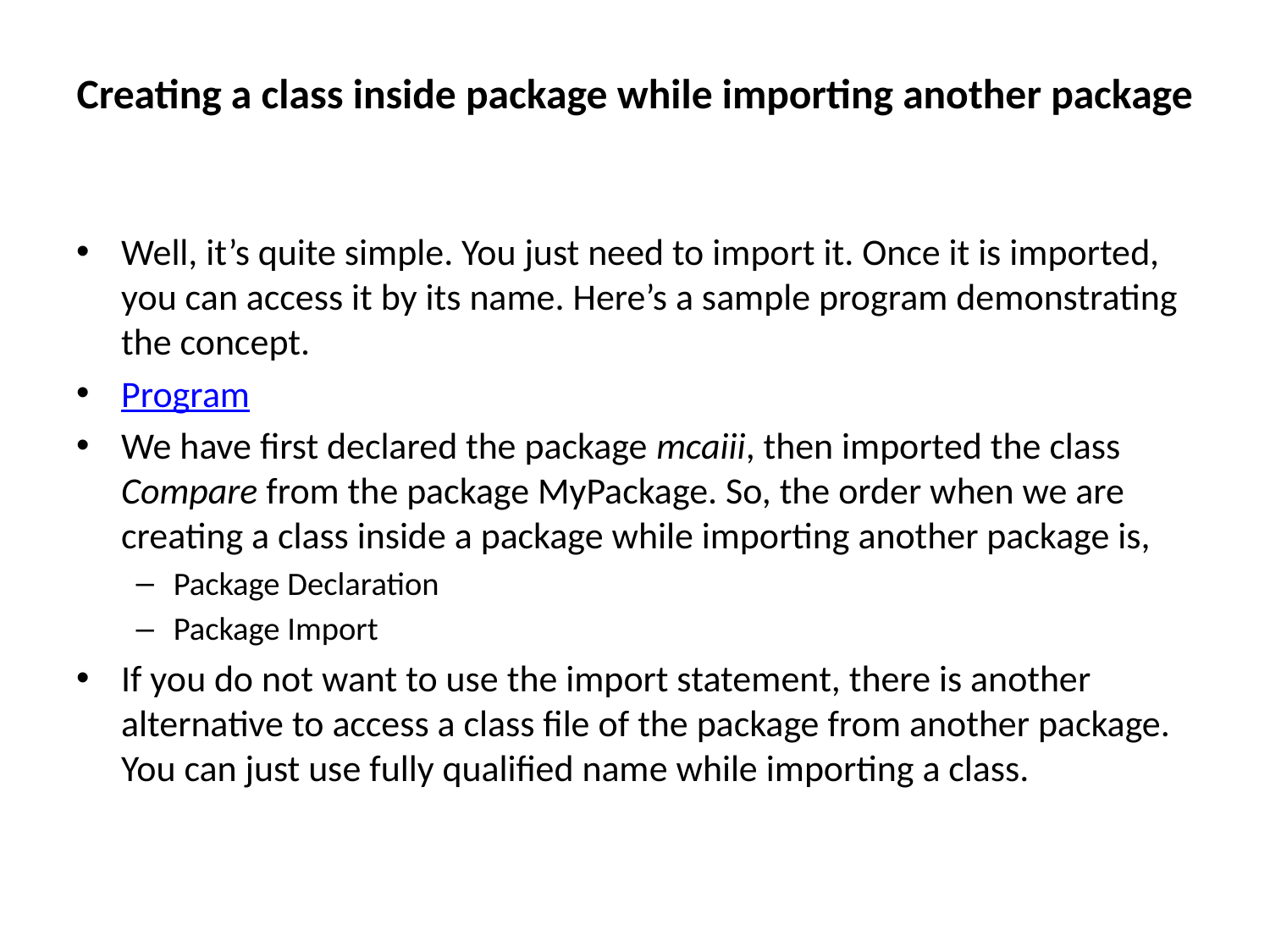

# Creating a class inside package while importing another package
Well, it’s quite simple. You just need to import it. Once it is imported, you can access it by its name. Here’s a sample program demonstrating the concept.
Program
We have first declared the package mcaiii, then imported the class Compare from the package MyPackage. So, the order when we are creating a class inside a package while importing another package is,
Package Declaration
Package Import
If you do not want to use the import statement, there is another alternative to access a class file of the package from another package. You can just use fully qualified name while importing a class.